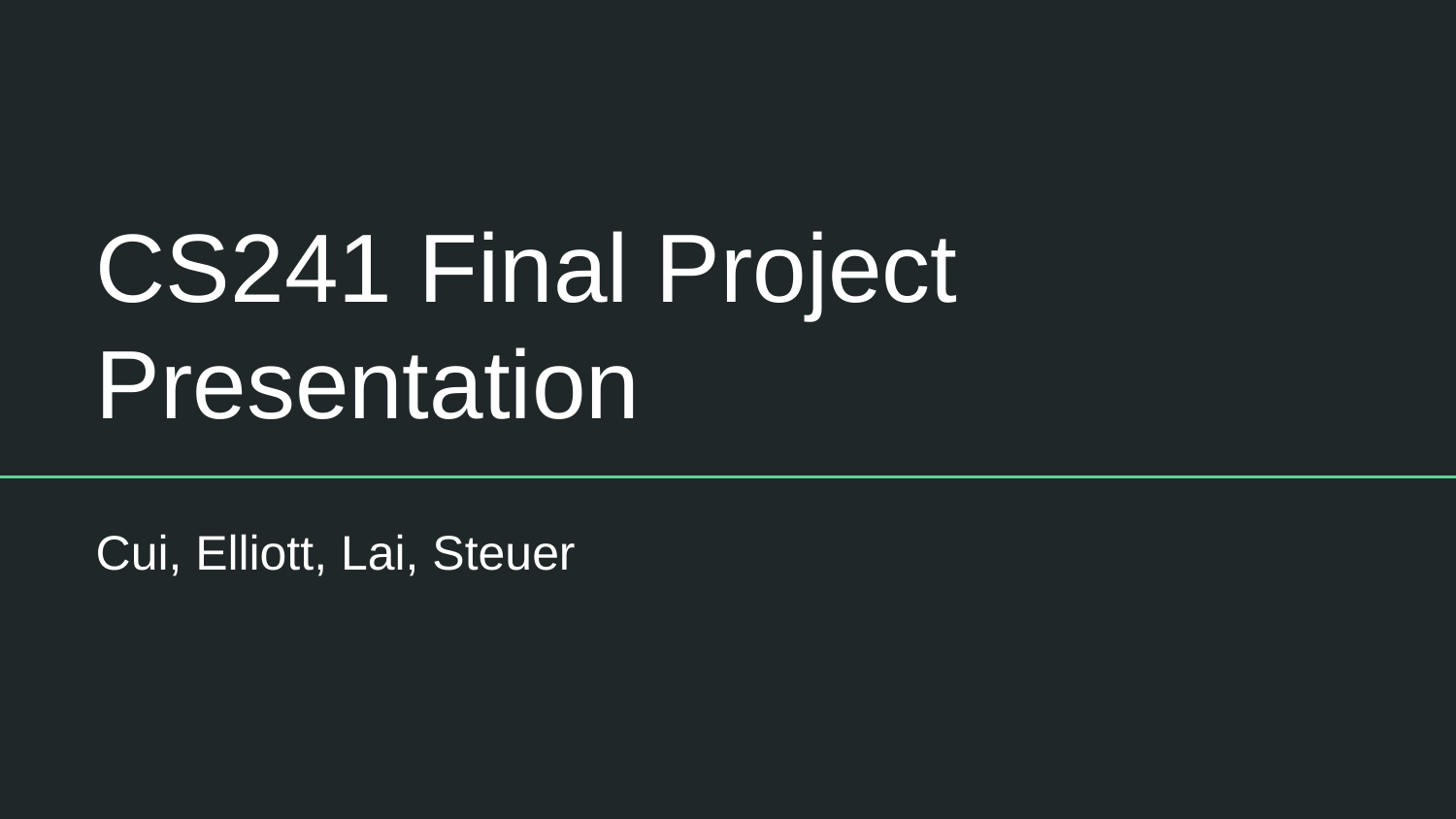

# CS241 Final Project Presentation
Cui, Elliott, Lai, Steuer